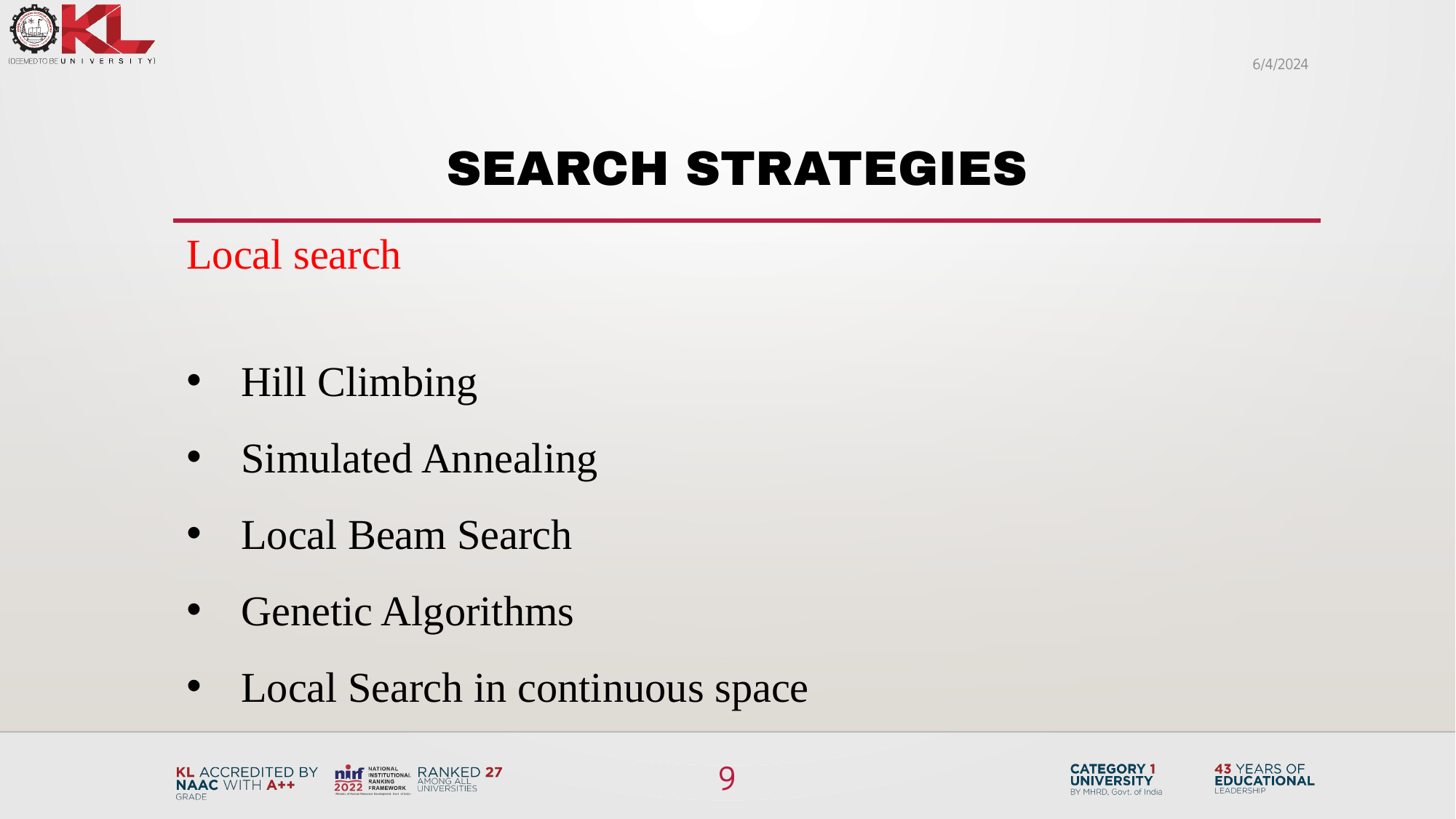

6/4/2024
# Search Strategies
Local search

Hill Climbing
Simulated Annealing
Local Beam Search
Genetic Algorithms
Local Search in continuous space
9